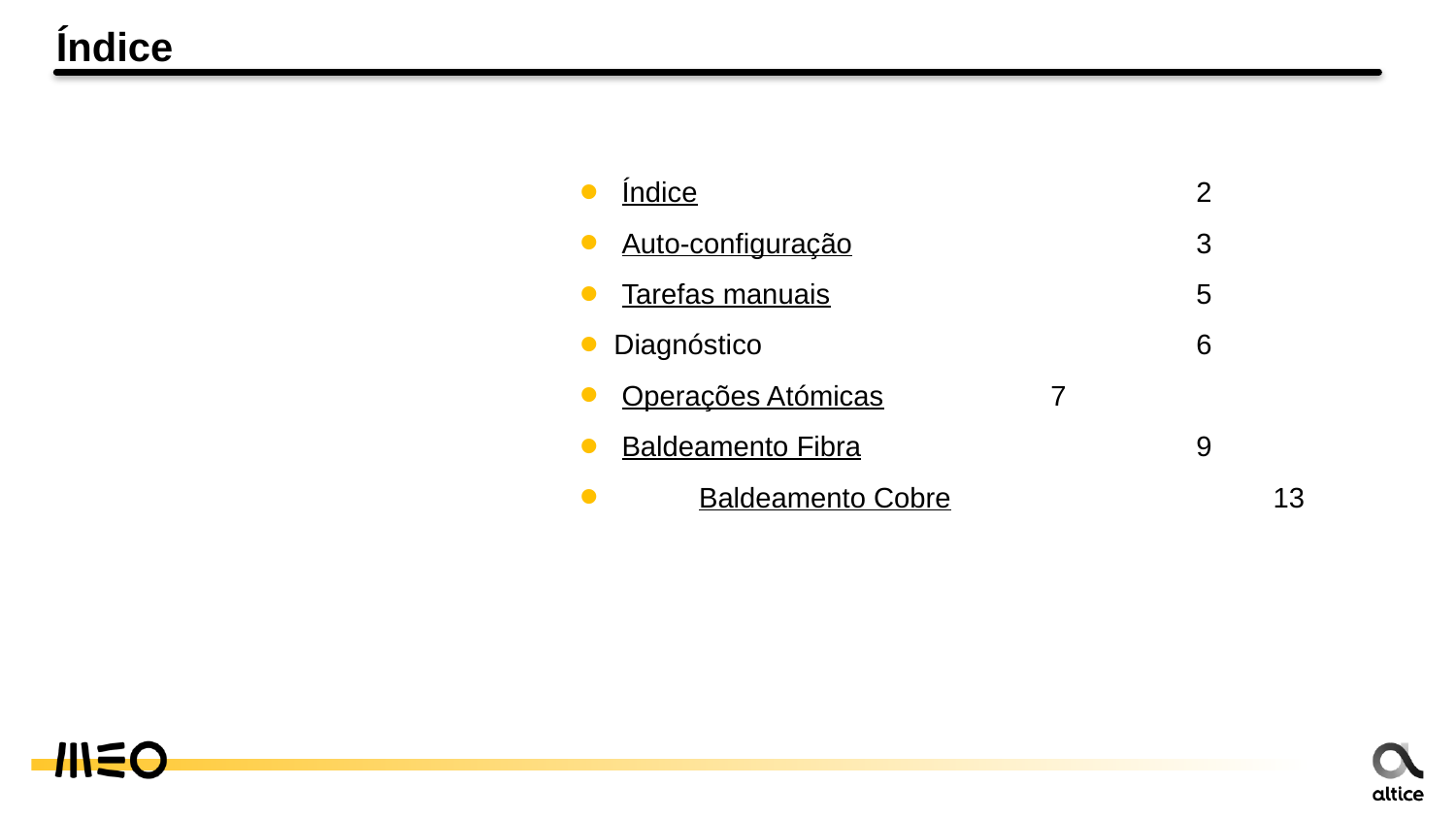

Índice

 Índice				2
 Auto-configuração 			3
 Tarefas manuais			5
Diagnóstico			6
 Operações Atómicas			7
 Baldeamento Fibra			9
 Baldeamento Cobre			13